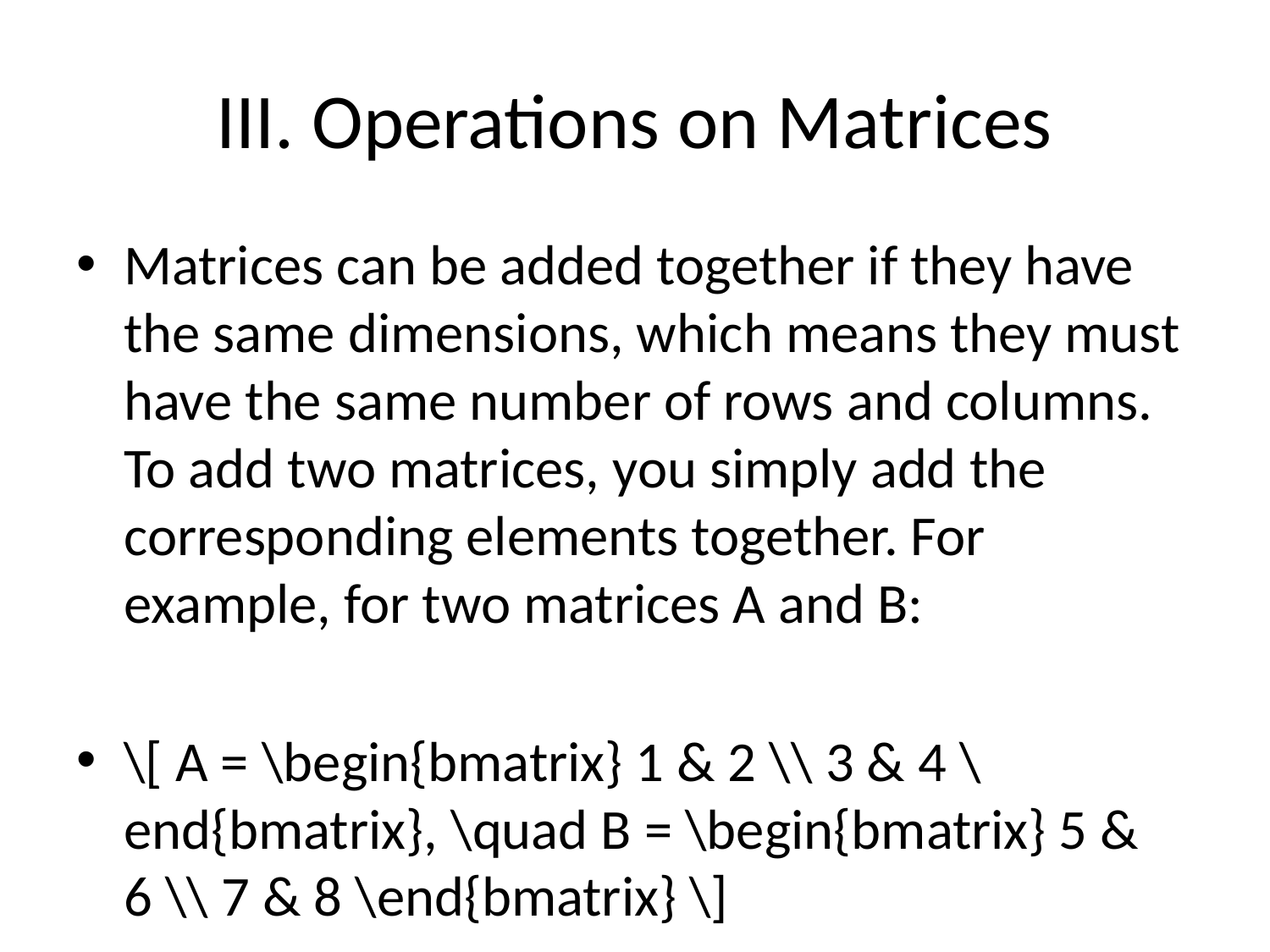

# III. Operations on Matrices
Matrices can be added together if they have the same dimensions, which means they must have the same number of rows and columns. To add two matrices, you simply add the corresponding elements together. For example, for two matrices A and B:

\[ A = \begin{bmatrix} 1 & 2 \\ 3 & 4 \end{bmatrix}, \quad B = \begin{bmatrix} 5 & 6 \\ 7 & 8 \end{bmatrix} \]